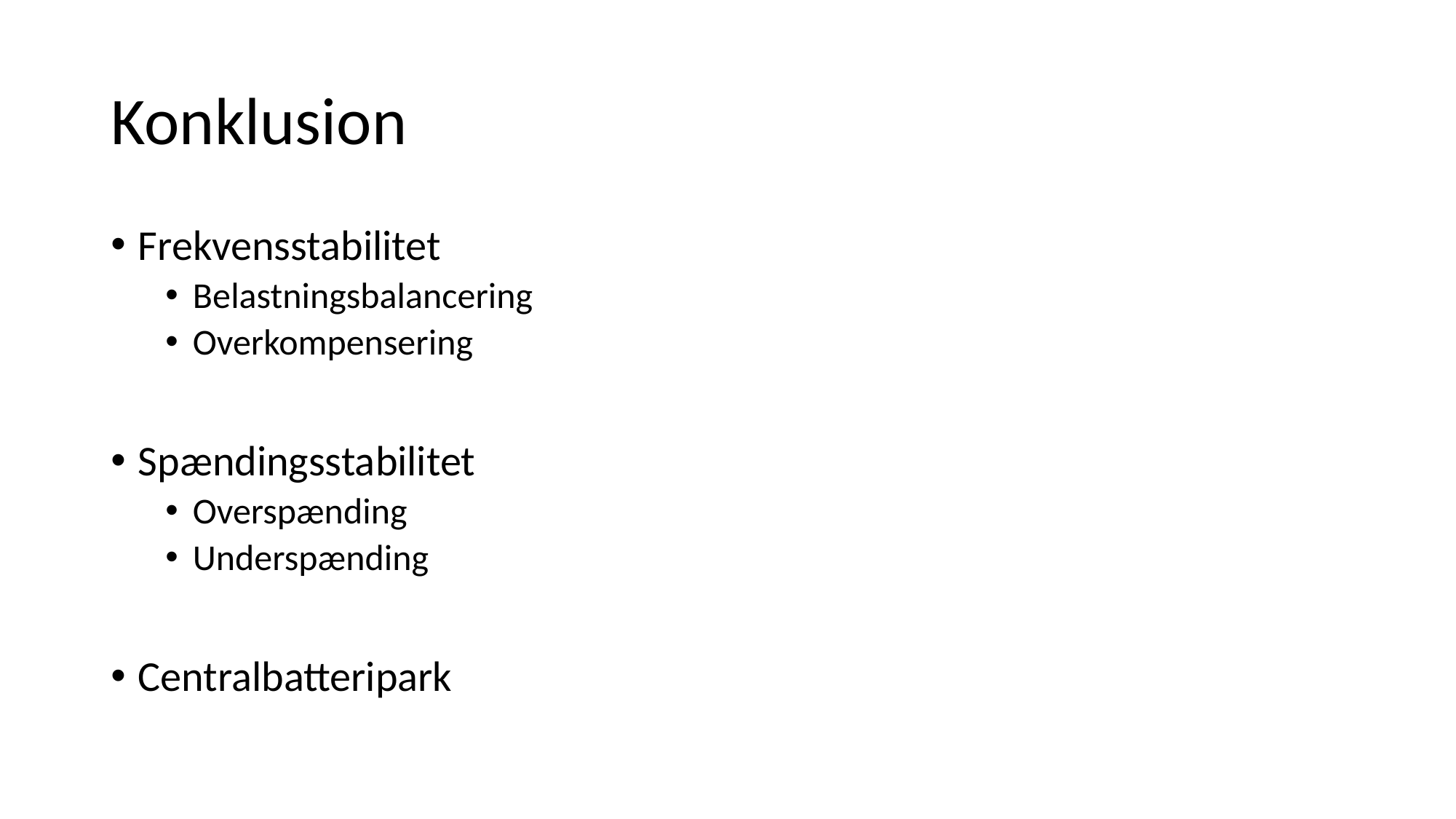

# Konklusion
Frekvensstabilitet
Belastningsbalancering
Overkompensering

Spændingsstabilitet
Overspænding
Underspænding

Centralbatteripark